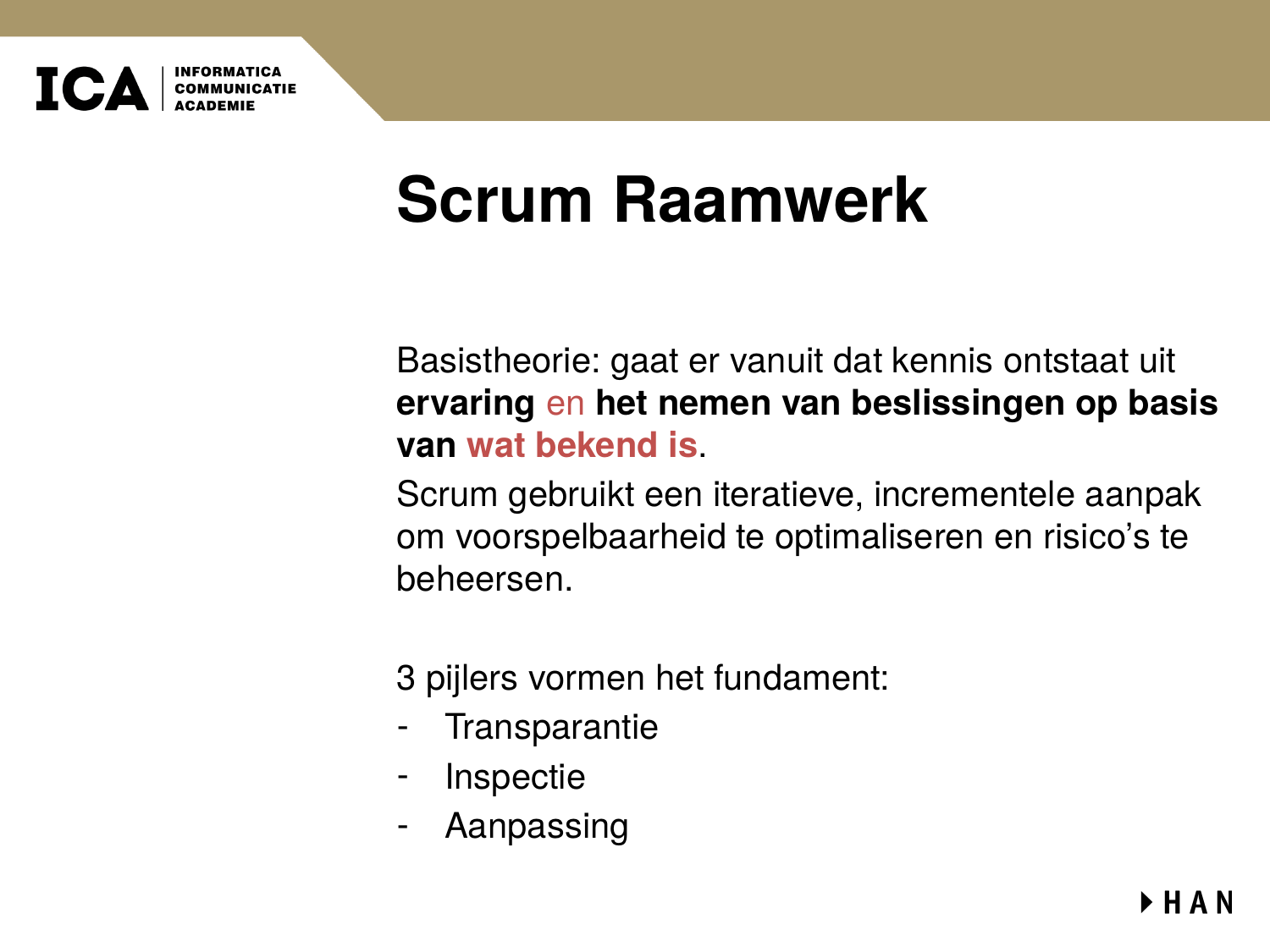

# Scrum Raamwerk

Basistheorie: gaat er vanuit dat kennis ontstaat uit ervaring en het nemen van beslissingen op basis van wat bekend is.
Scrum gebruikt een iteratieve, incrementele aanpak om voorspelbaarheid te optimaliseren en risico’s te beheersen.

3 pijlers vormen het fundament:
Transparantie
Inspectie
Aanpassing